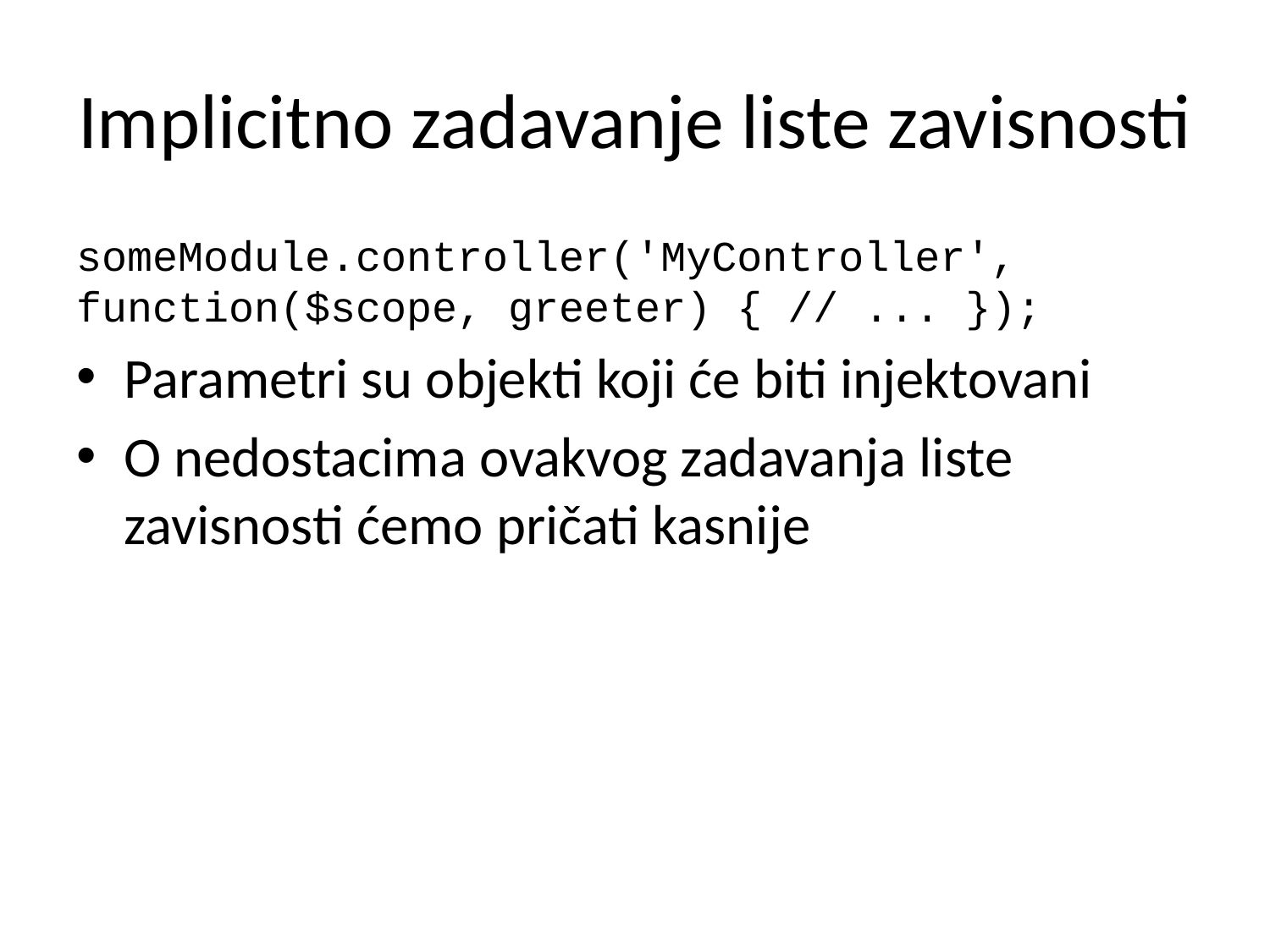

# Implicitno zadavanje liste zavisnosti
someModule.controller('MyController', function($scope, greeter) { // ... });
Parametri su objekti koji će biti injektovani
O nedostacima ovakvog zadavanja liste zavisnosti ćemo pričati kasnije